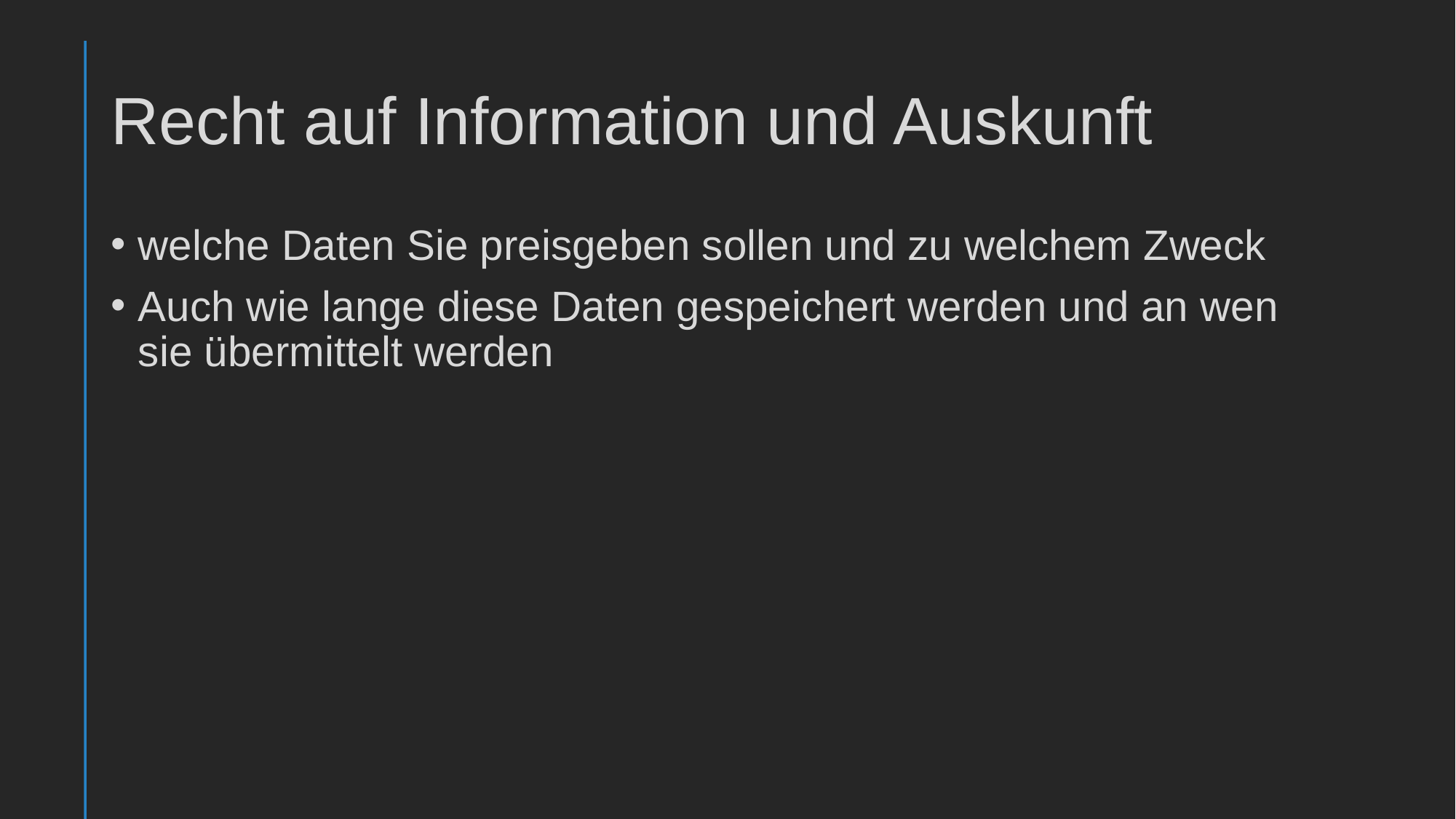

# Recht auf Information und Auskunft
welche Daten Sie preisgeben sollen und zu welchem Zweck
Auch wie lange diese Daten gespeichert werden und an wen sie übermittelt werden